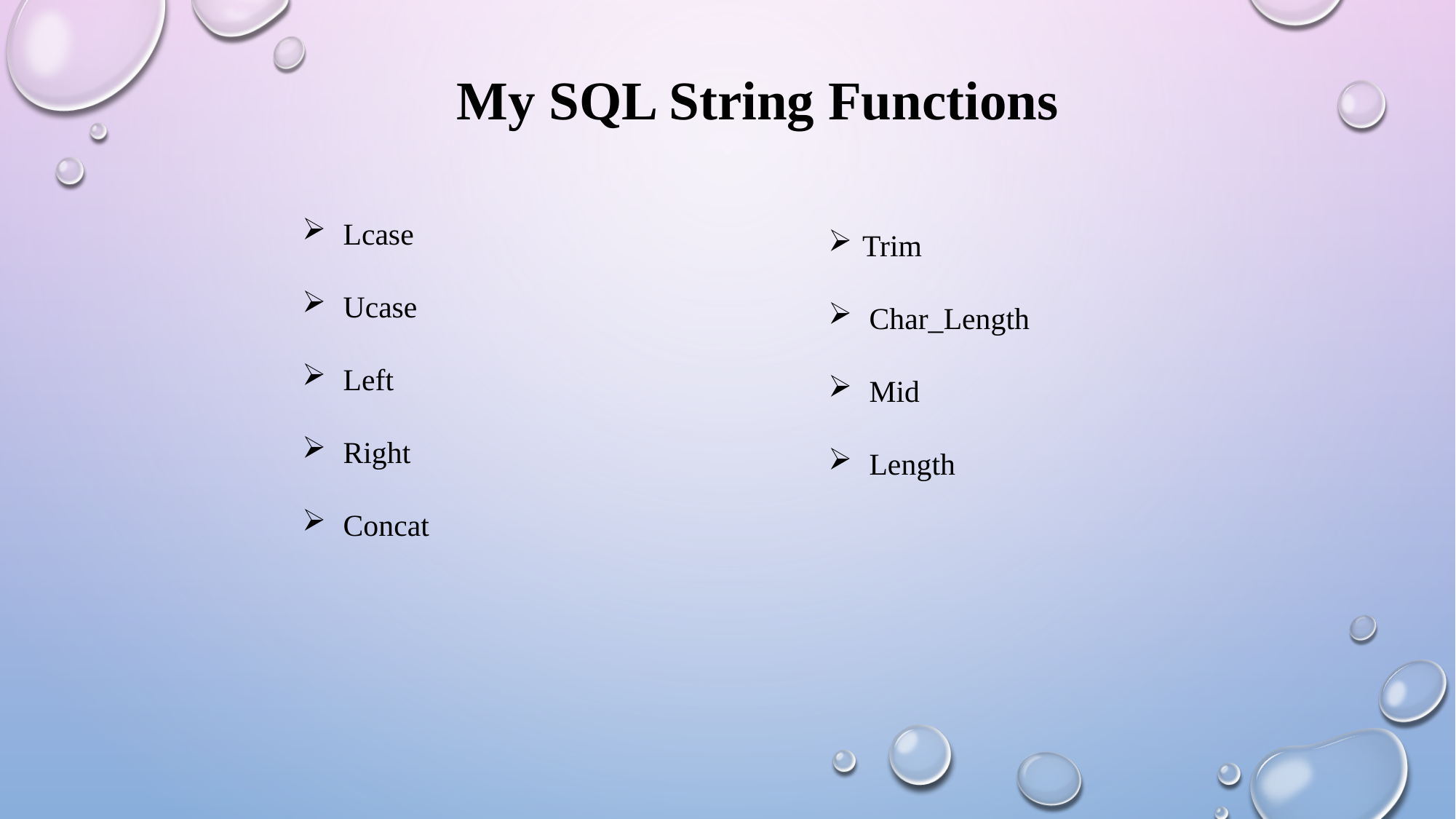

My SQL String Functions
Lcase

Ucase

Left

Right

Concat
Trim

Char_Length

Mid

Length